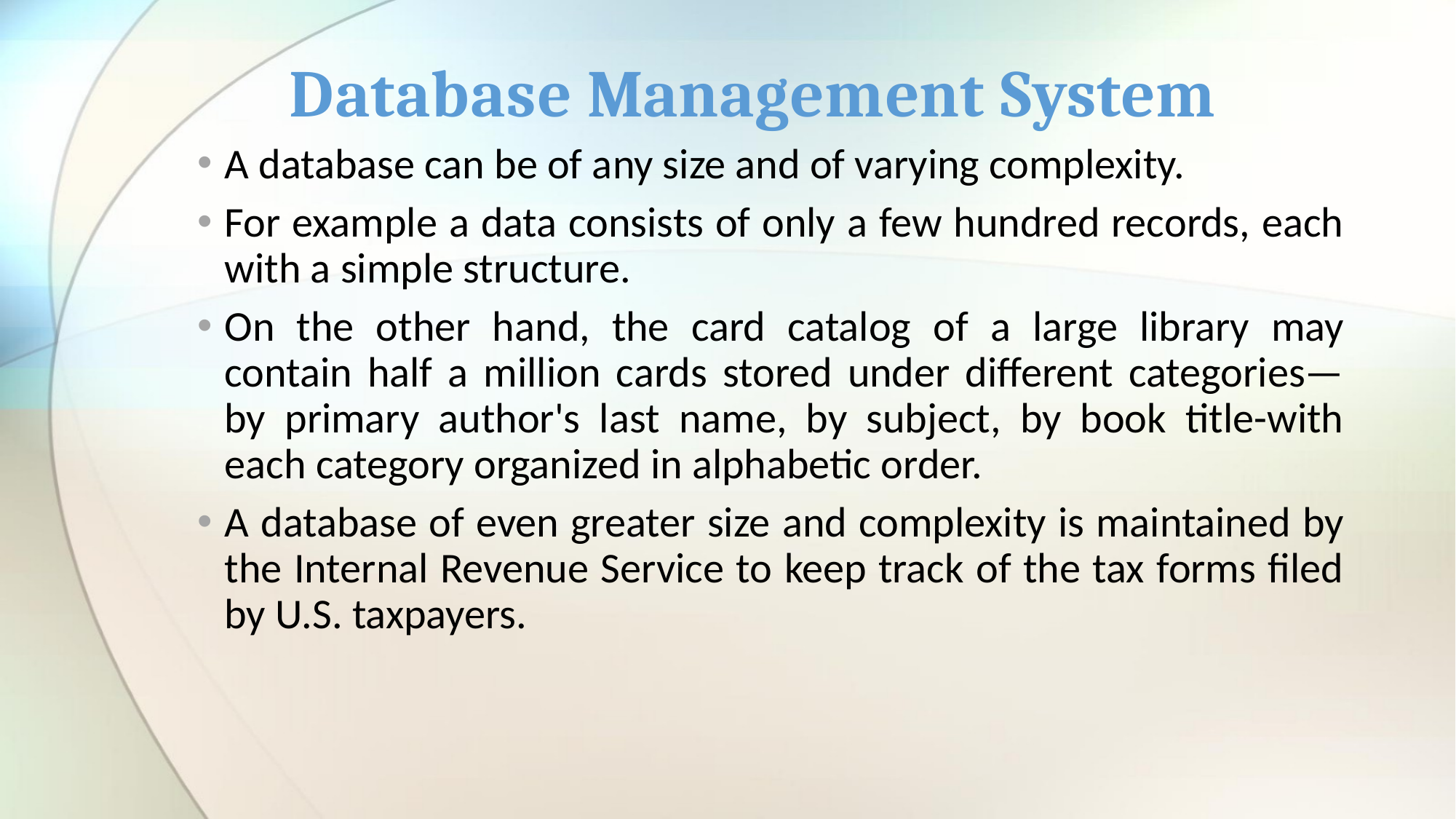

# Database Management System
A database can be of any size and of varying complexity.
For example a data consists of only a few hundred records, each with a simple structure.
On the other hand, the card catalog of a large library may contain half a million cards stored under different categories— by primary author's last name, by subject, by book title-with each category organized in alphabetic order.
A database of even greater size and complexity is maintained by the Internal Revenue Service to keep track of the tax forms filed by U.S. taxpayers.